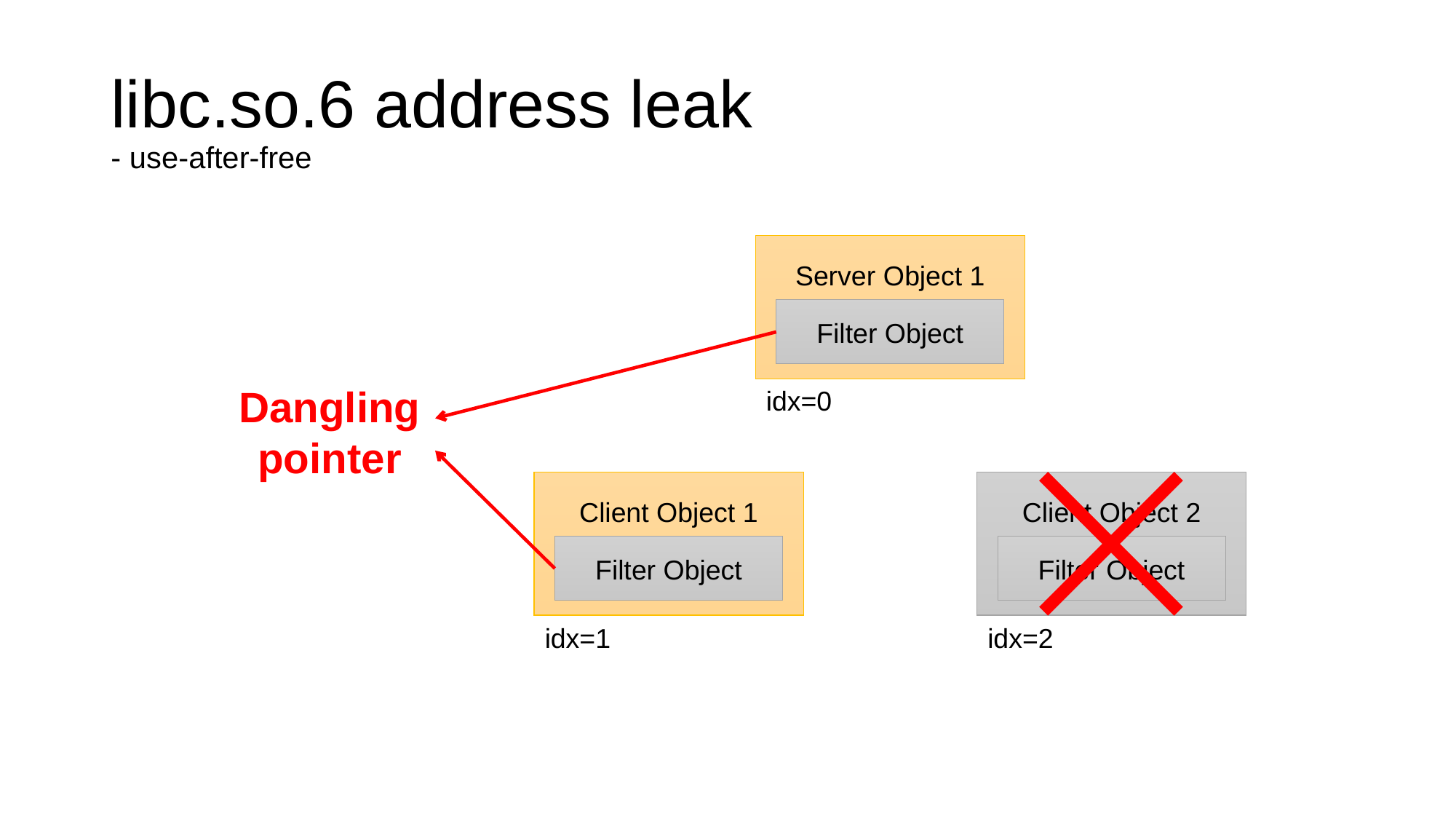

# libc.so.6 address leak - use-after-free
Server Object 1
Filter Object
Dangling
pointer
idx=0

Client Object 1
Client Object 2
Filter Object
Filter Object
idx=1
idx=2